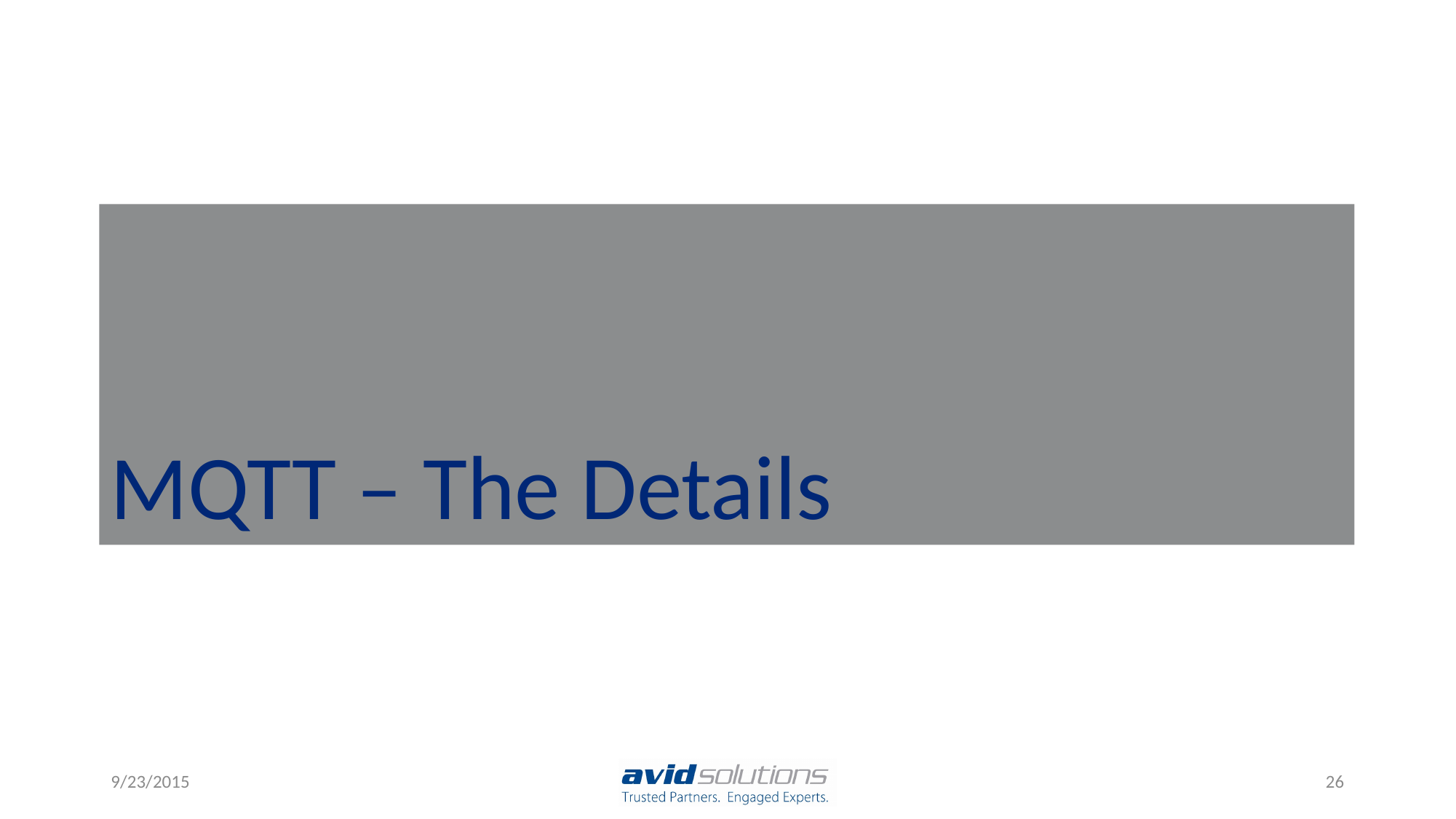

# MQTT – The Details

9/23/2015
26